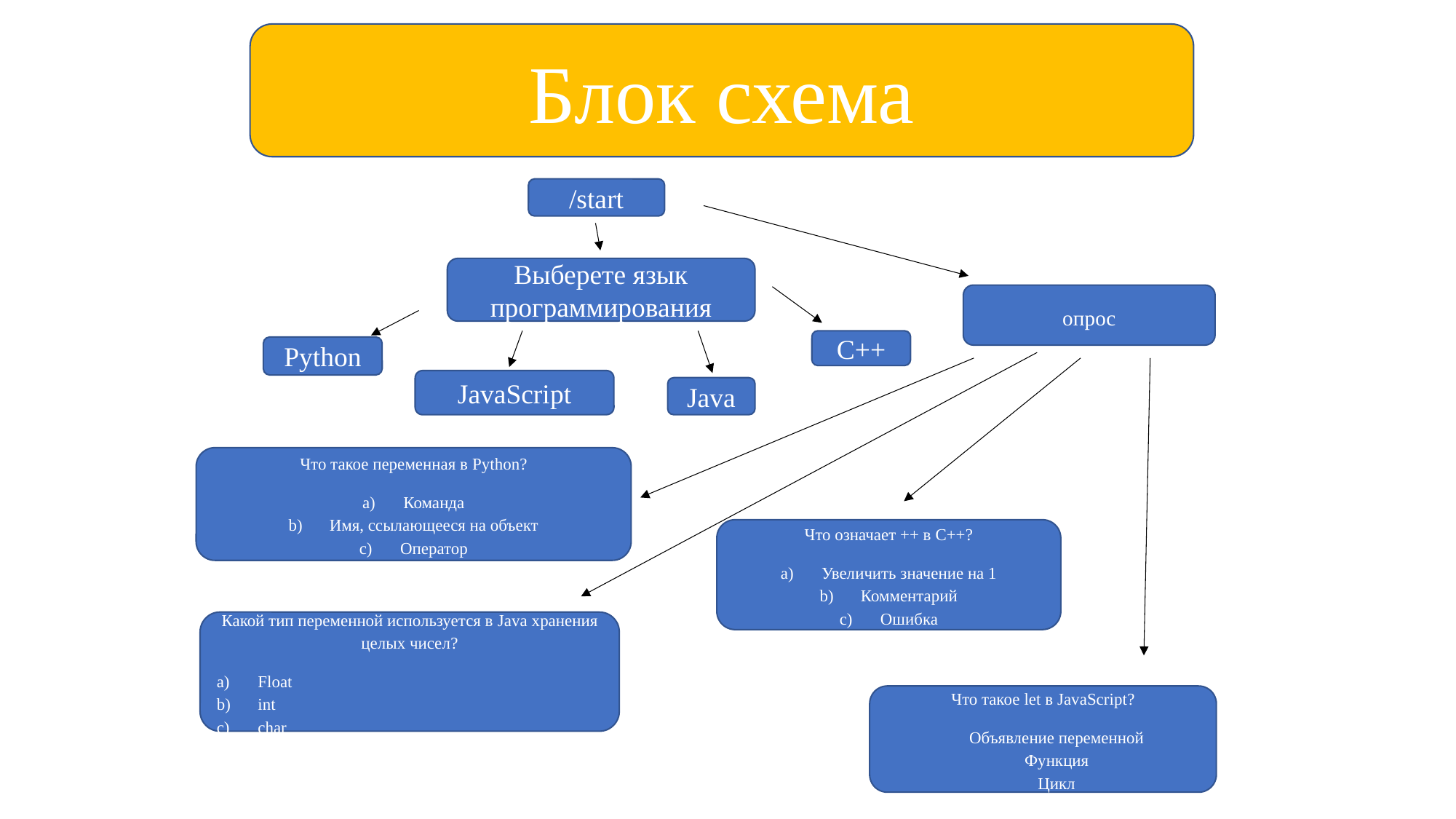

Блок схема
/start
Выберете язык программирования
C++
Python
JavaScript
Java
опрос
Что такое переменная в Python?
Команда
Имя, ссылающееся на объект
Оператор
Что означает ++ в C++?
Увеличить значение на 1
Комментарий
Ошибка
Какой тип переменной используется в Java хранения целых чисел?
Float
int
char
Что такое let в JavaScript?
Объявление переменной
Функция
Цикл